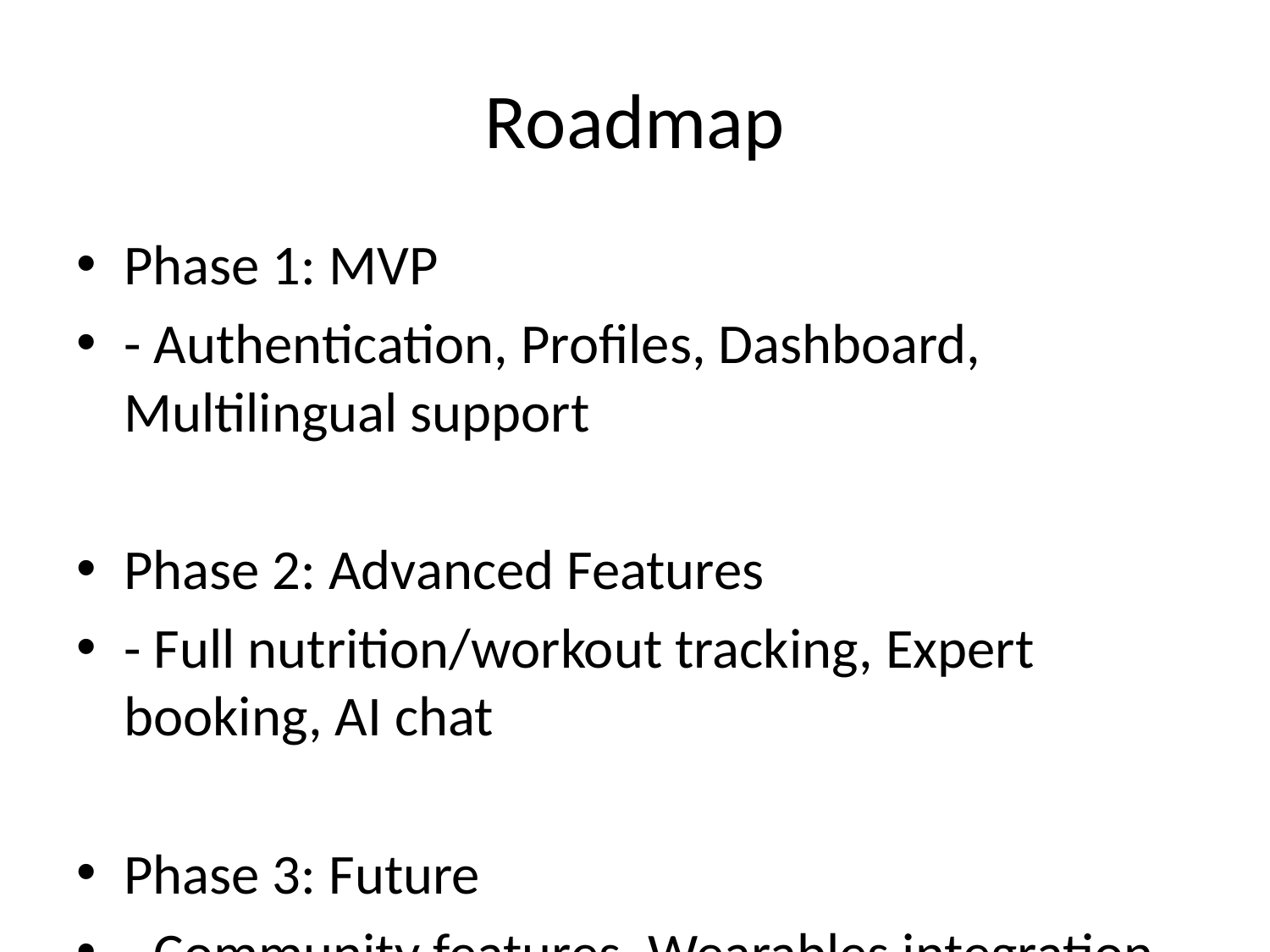

# Roadmap
Phase 1: MVP
- Authentication, Profiles, Dashboard, Multilingual support

Phase 2: Advanced Features
- Full nutrition/workout tracking, Expert booking, AI chat

Phase 3: Future
- Community features, Wearables integration, Offline mode